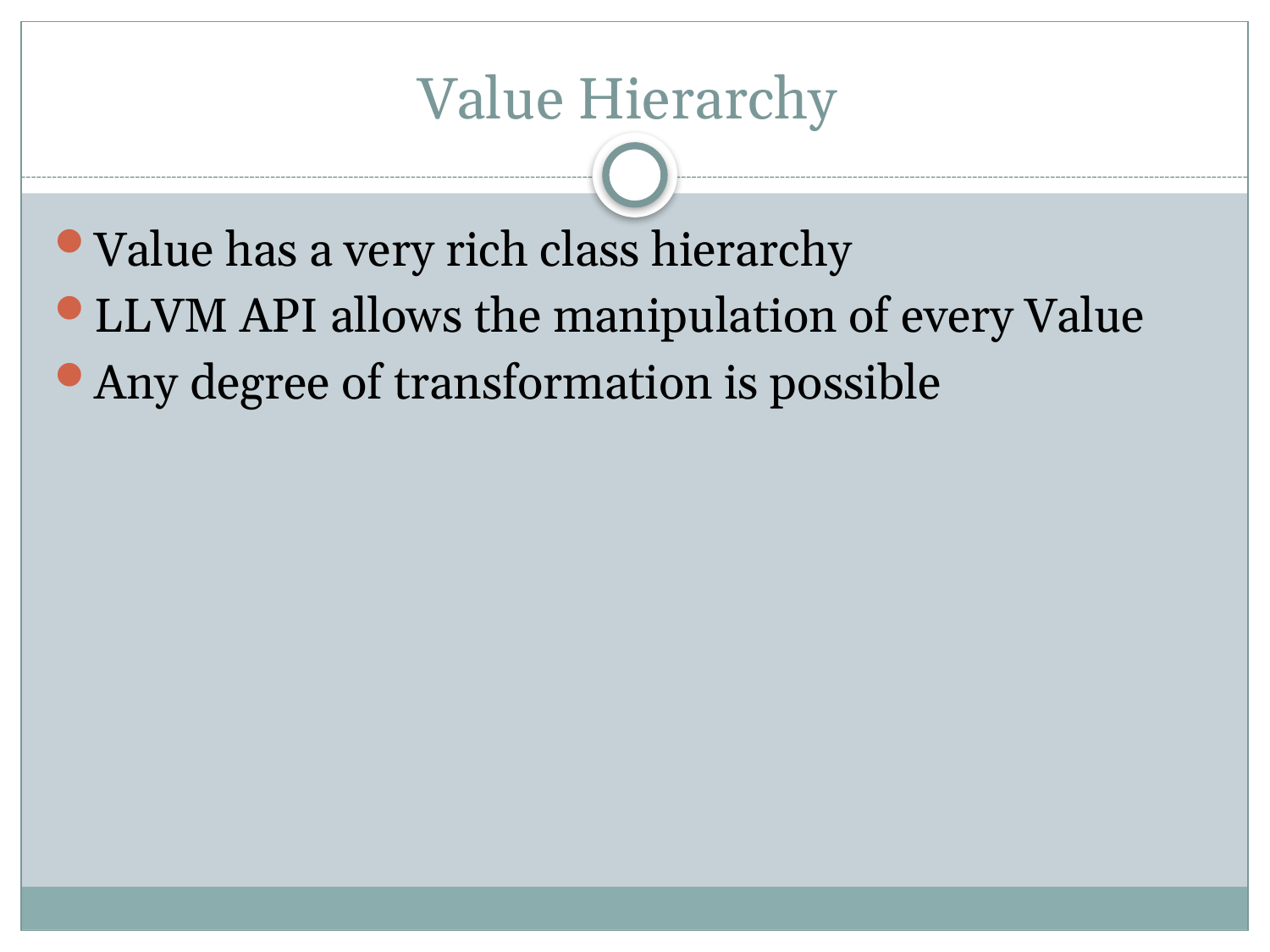

# Value Hierarchy
Value has a very rich class hierarchy
LLVM API allows the manipulation of every Value
Any degree of transformation is possible